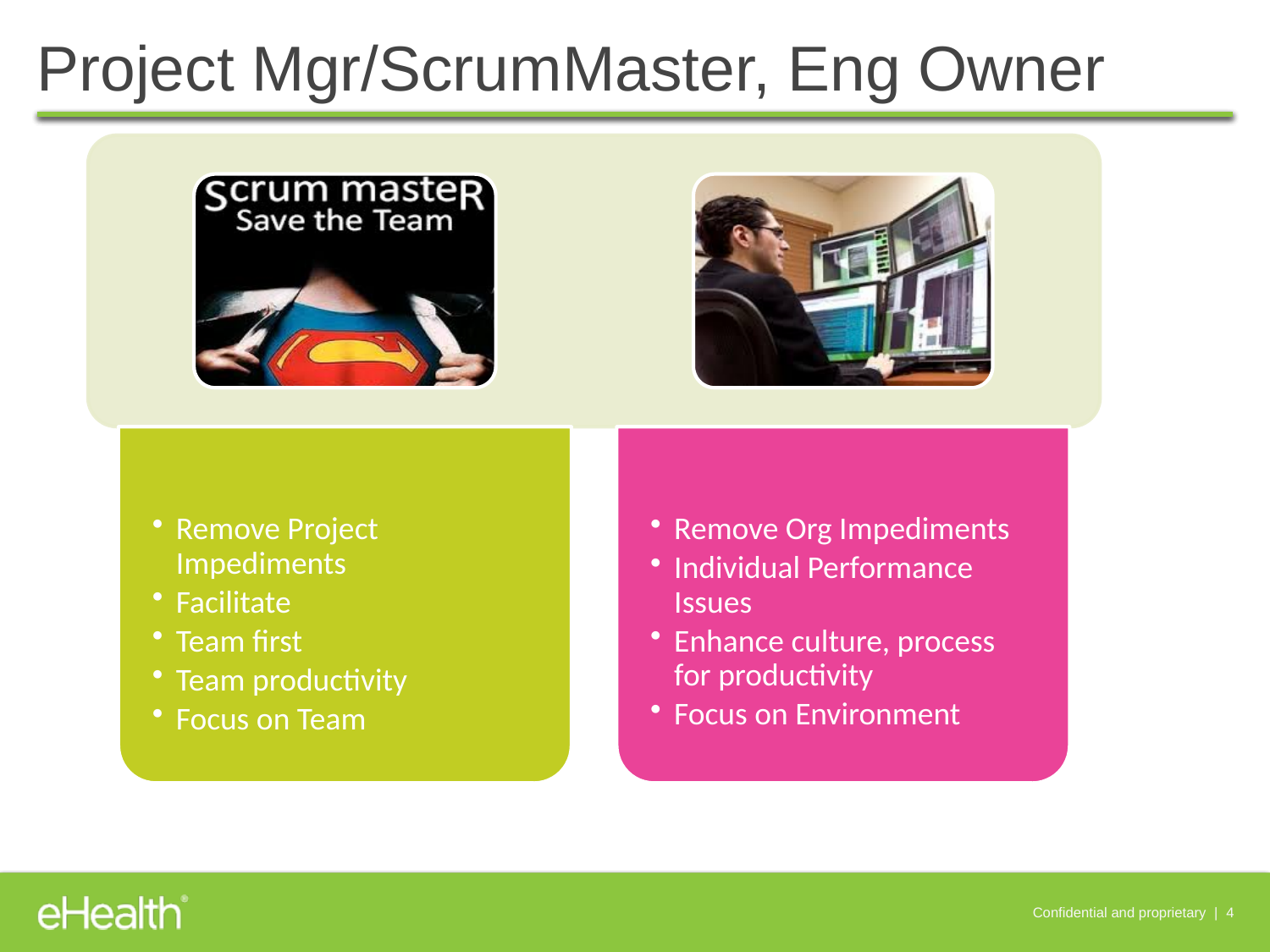

# Project Mgr/ScrumMaster, Eng Owner

Remove Project Impediments
Facilitate
Team first
Team productivity
Focus on Team

Remove Org Impediments
Individual Performance Issues
Enhance culture, process for productivity
Focus on Environment
Confidential and proprietary  |  4